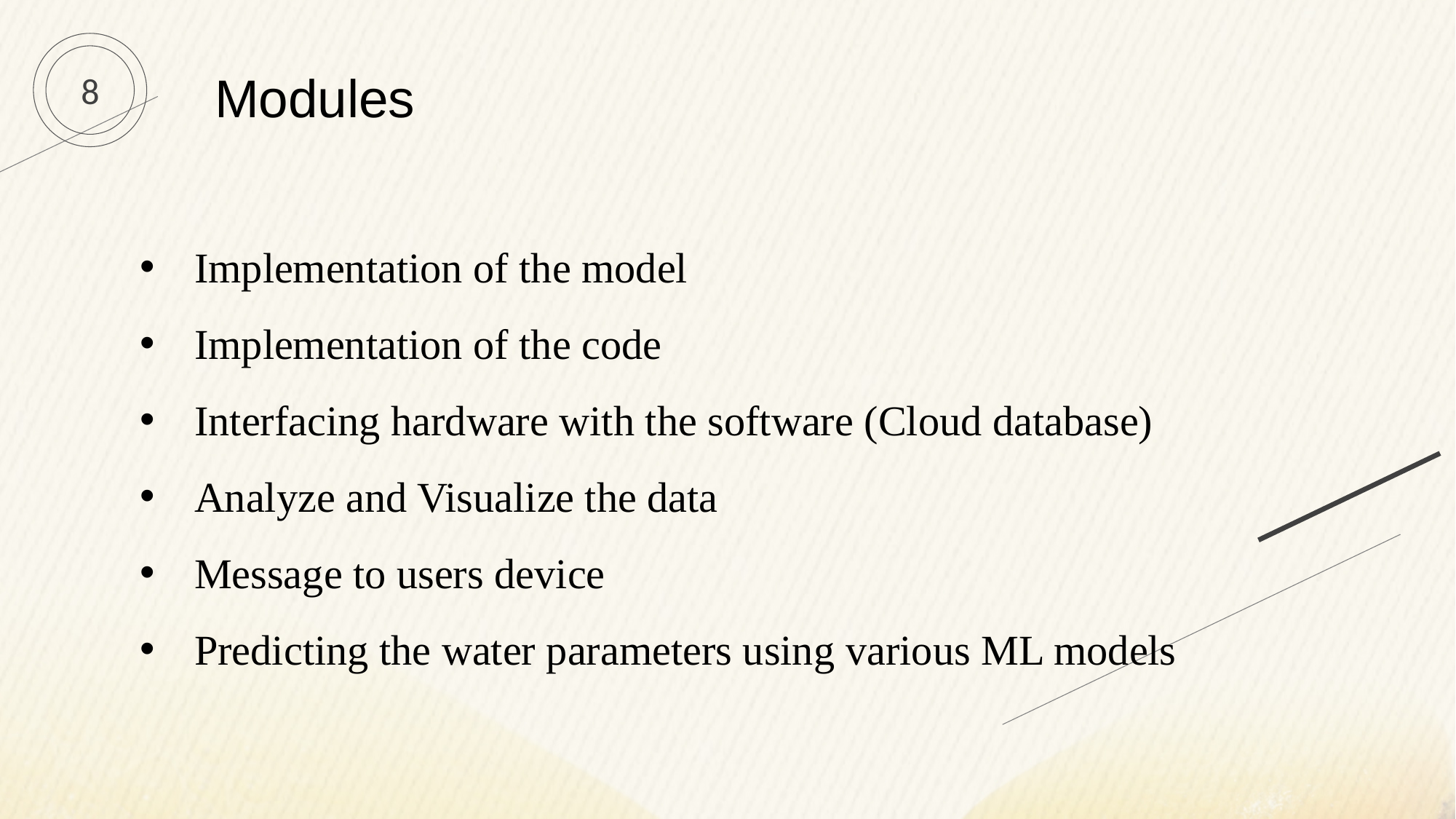

8
Modules

Implementation of the model
Implementation of the code
Interfacing hardware with the software (Cloud database)
Analyze and Visualize the data
Message to users device
Predicting the water parameters using various ML models